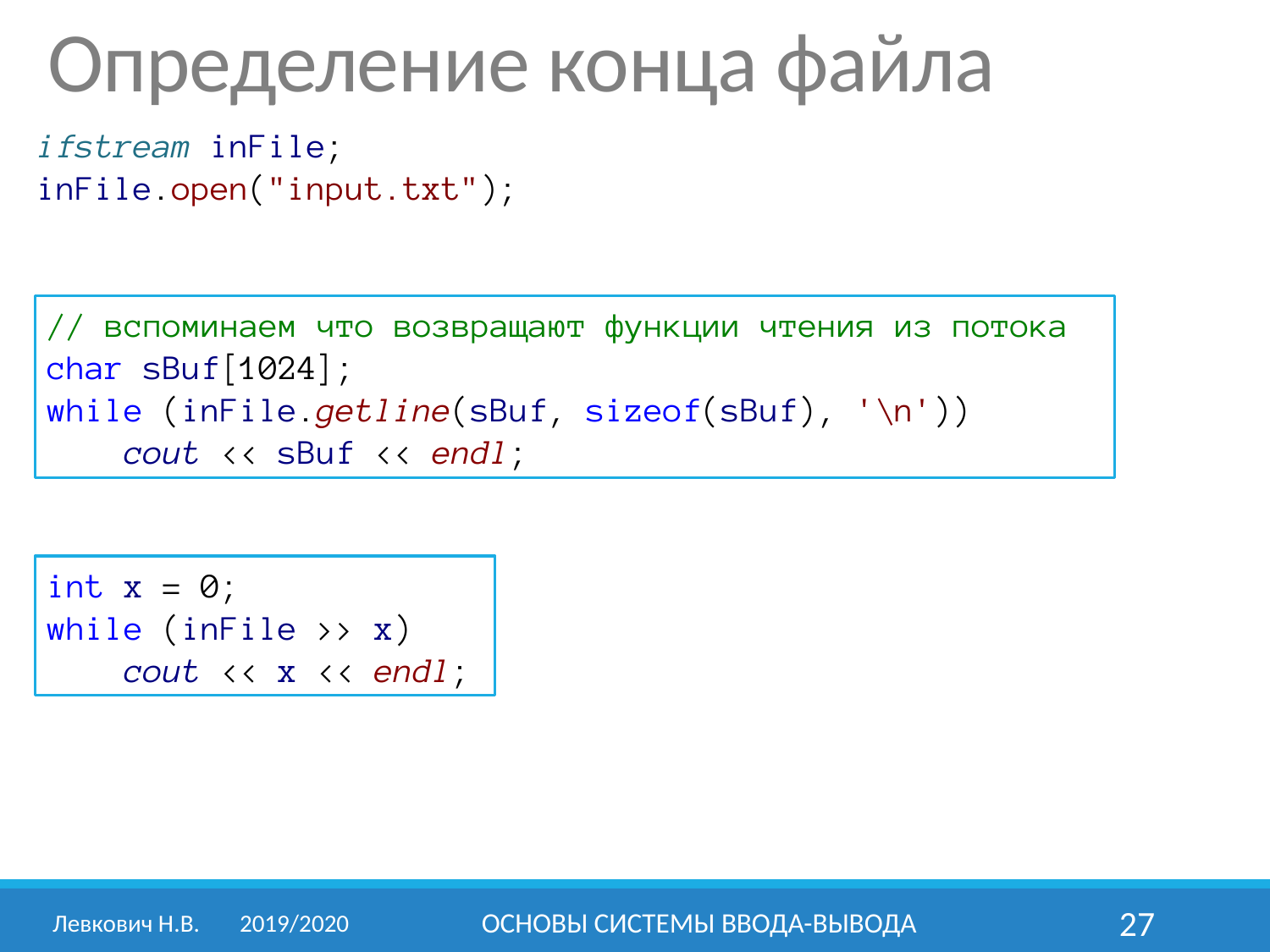

Определение конца файла
ifstream inFile;
inFile.open("input.txt");
// вспоминаем что возвращают функции чтения из потока
char sBuf[1024];
while (inFile.getline(sBuf, sizeof(sBuf), '\n'))
    cout << sBuf << endl;
int x = 0;
while (inFile >> x)
    cout << x << endl;
Левкович Н.В.	2019/2020
ОСНОВЫ СИСТЕМЫ ВВОДА-ВЫВОДА
27